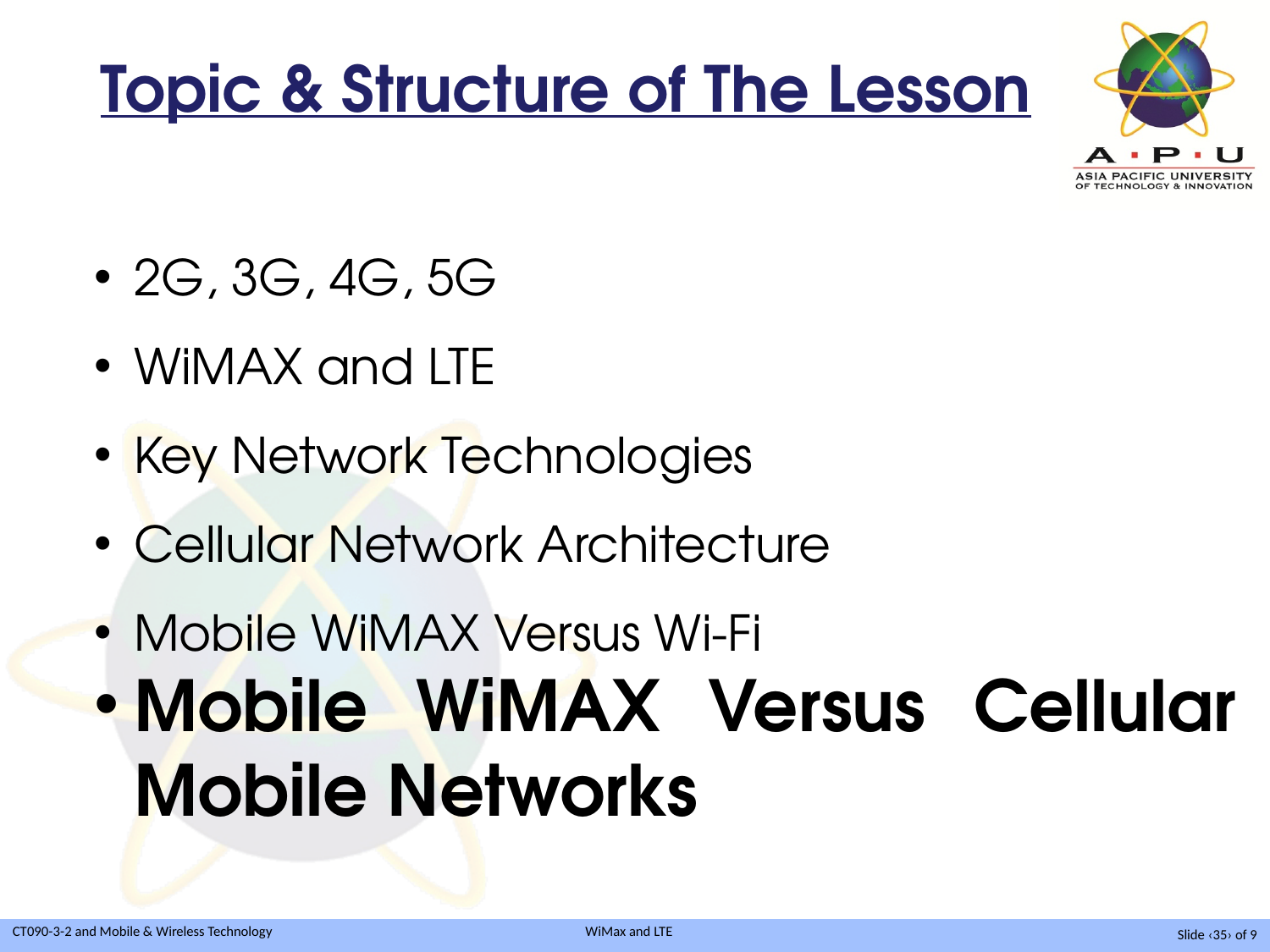

# Topic & Structure of The Lesson
2G, 3G, 4G, 5G
WiMAX and LTE
Key Network Technologies
Cellular Network Architecture
Mobile WiMAX Versus Wi-Fi
Mobile WiMAX Versus Cellular Mobile Networks
Slide ‹35› of 9